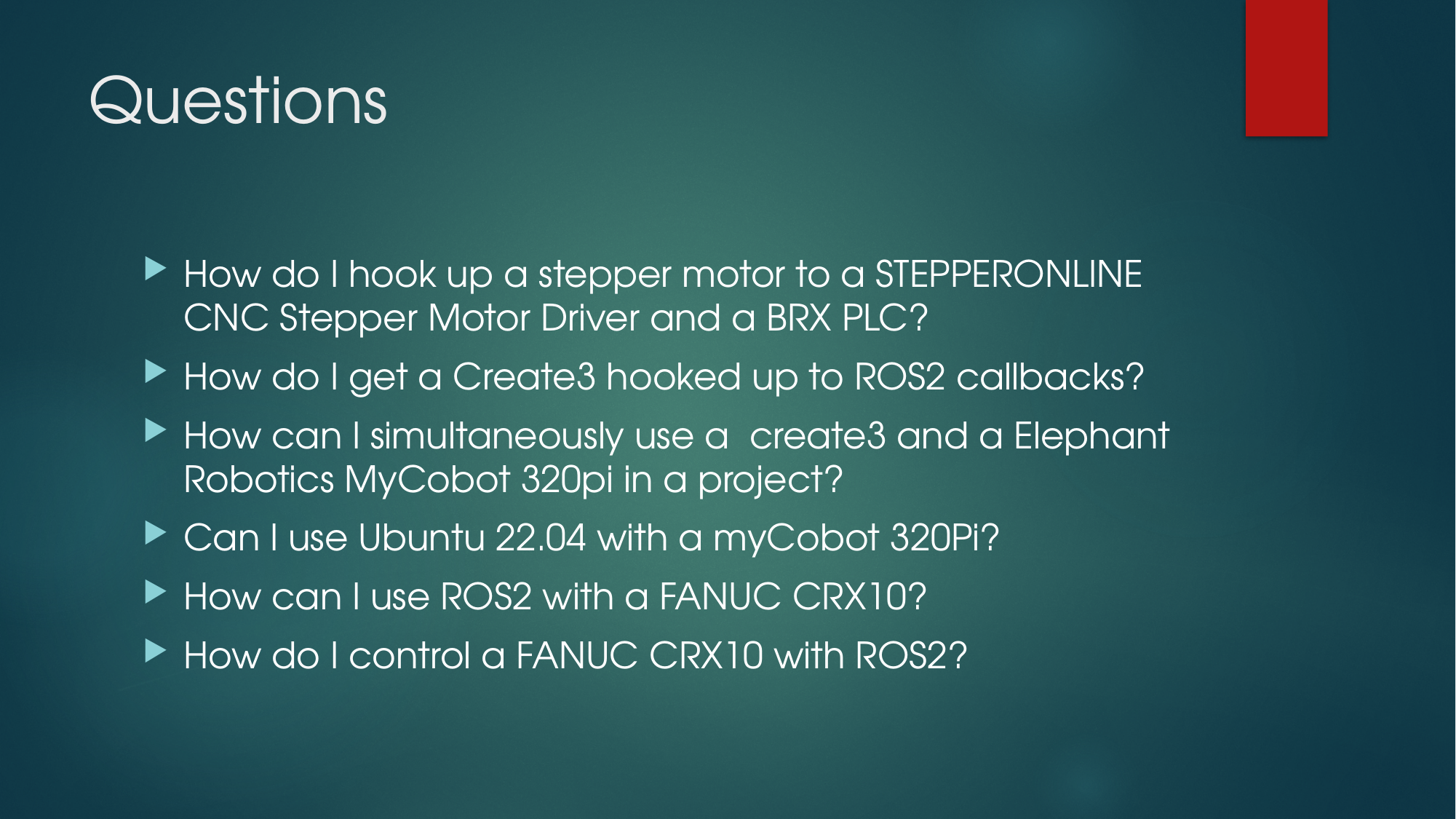

# Questions
How do I hook up a stepper motor to a STEPPERONLINE CNC Stepper Motor Driver and a BRX PLC?
How do I get a Create3 hooked up to ROS2 callbacks?
How can I simultaneously use a  create3 and a Elephant Robotics MyCobot 320pi in a project?
Can I use Ubuntu 22.04 with a myCobot 320Pi?
How can I use ROS2 with a FANUC CRX10?
How do I control a FANUC CRX10 with ROS2?